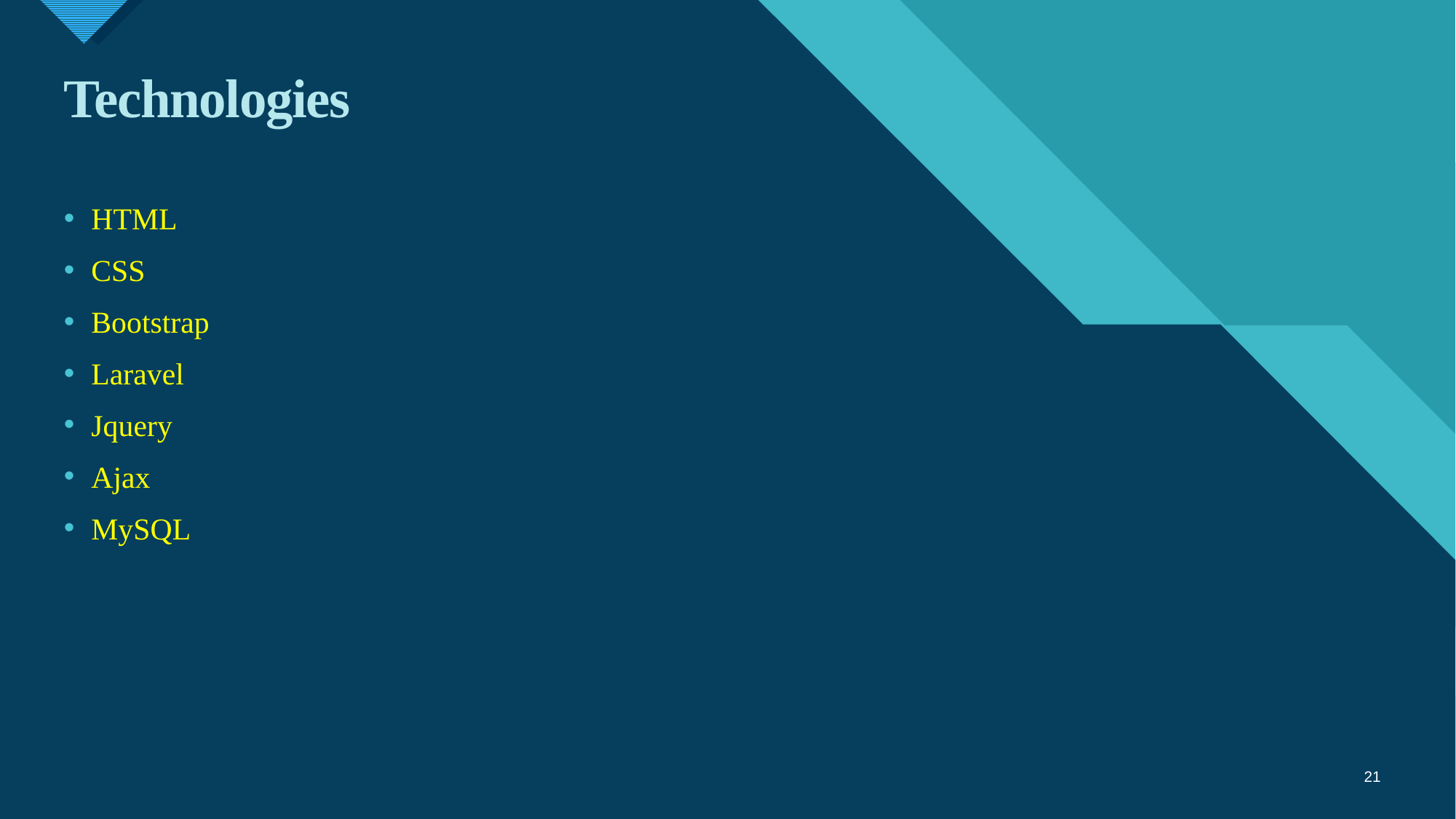

# Technologies
HTML
CSS
Bootstrap
Laravel
Jquery
Ajax
MySQL

21